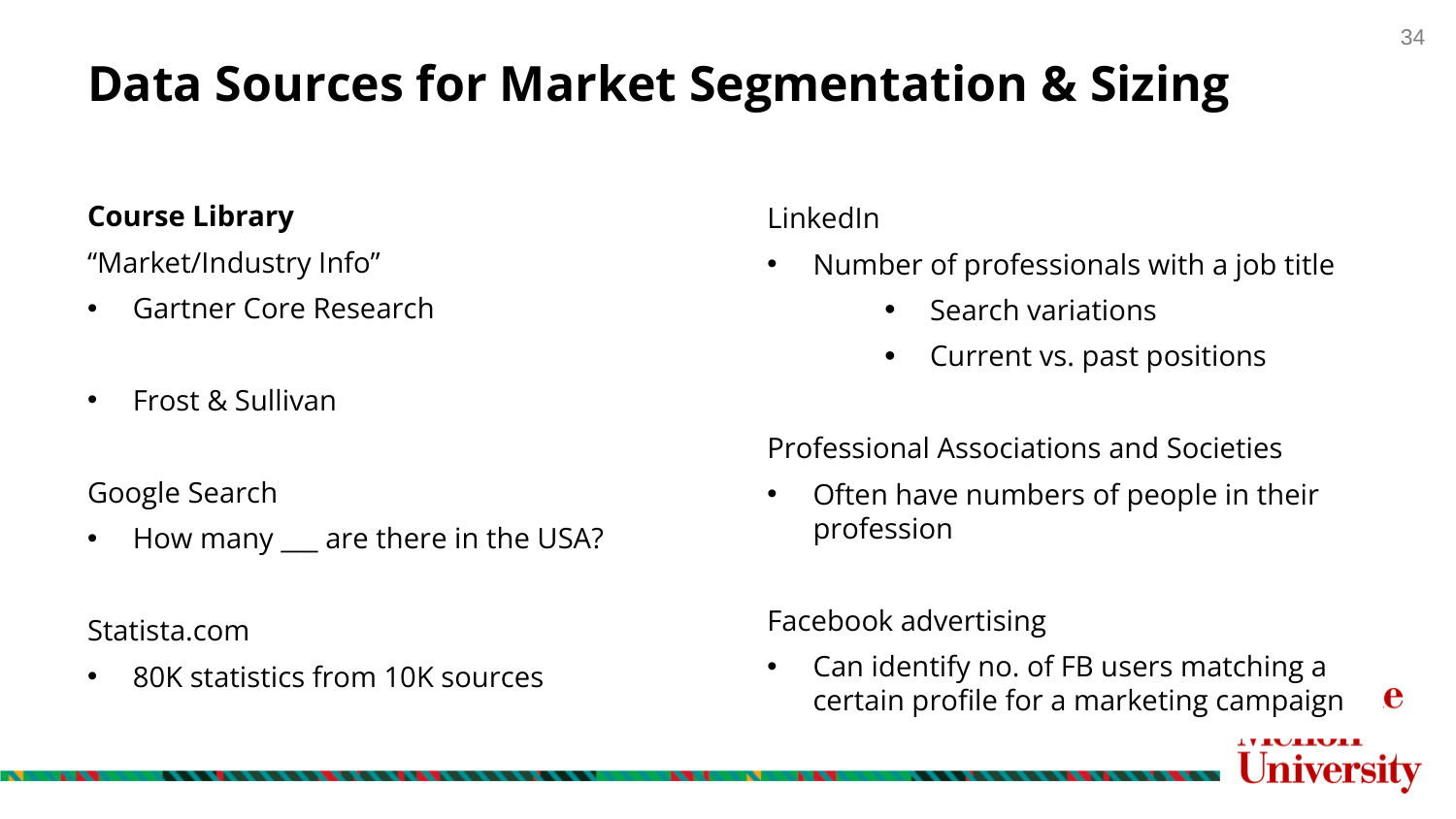

# Data Sources for Market Segmentation & Sizing
Course Library
“Market/Industry Info”
Gartner Core Research

Frost & Sullivan

Google Search
How many ___ are there in the USA?

Statista.com
80K statistics from 10K sources

LinkedIn
Number of professionals with a job title
Search variations
Current vs. past positions

Professional Associations and Societies
Often have numbers of people in their profession

Facebook advertising
Can identify no. of FB users matching a certain profile for a marketing campaign
Copyright © Impactive Product Group
34